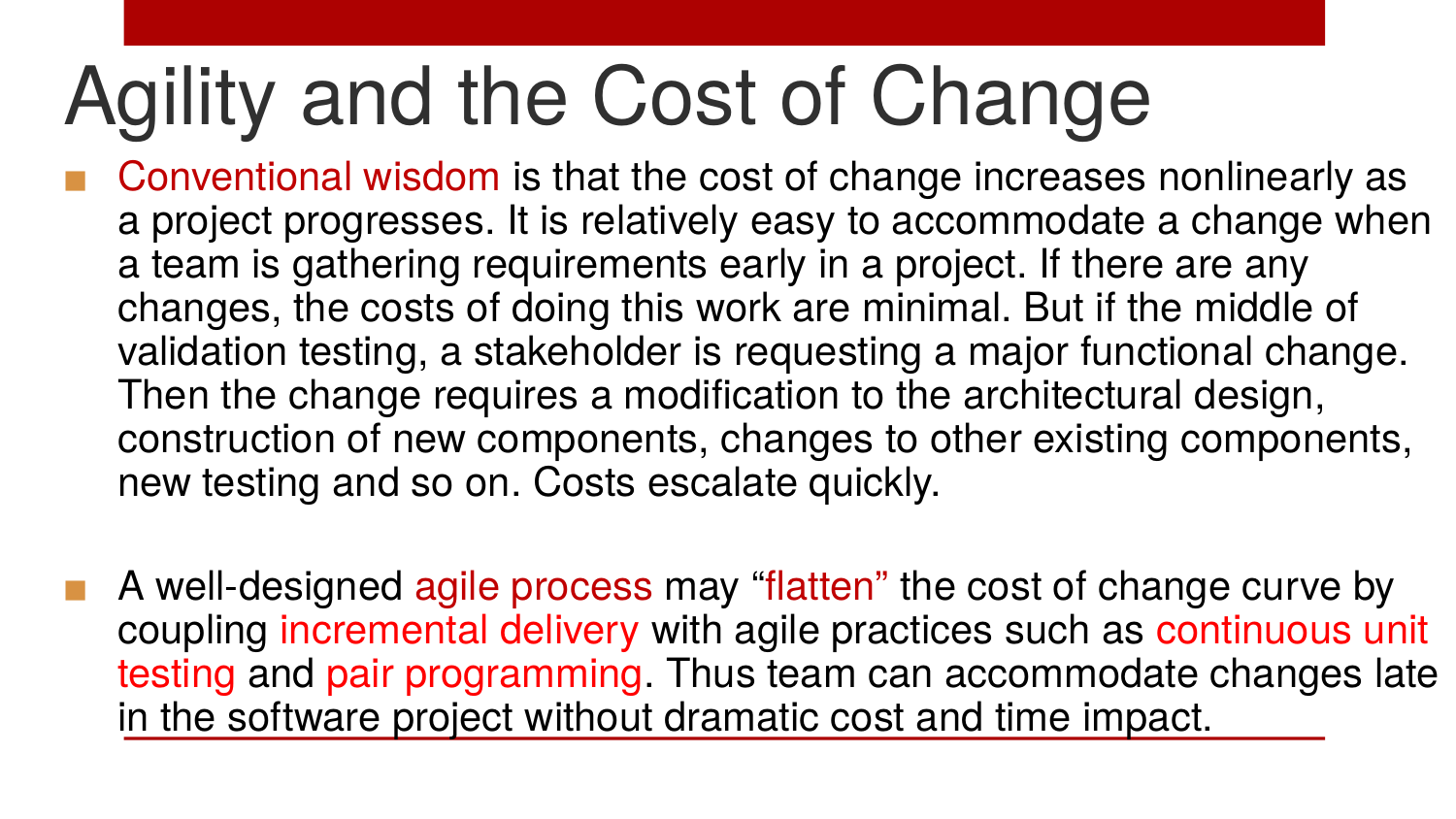

# Agility and the Cost of Change
Conventional wisdom is that the cost of change increases nonlinearly as a project progresses. It is relatively easy to accommodate a change when a team is gathering requirements early in a project. If there are any changes, the costs of doing this work are minimal. But if the middle of validation testing, a stakeholder is requesting a major functional change. Then the change requires a modification to the architectural design, construction of new components, changes to other existing components, new testing and so on. Costs escalate quickly.

A well-designed agile process may “flatten” the cost of change curve by coupling incremental delivery with agile practices such as continuous unit testing and pair programming. Thus team can accommodate changes late in the software project without dramatic cost and time impact.